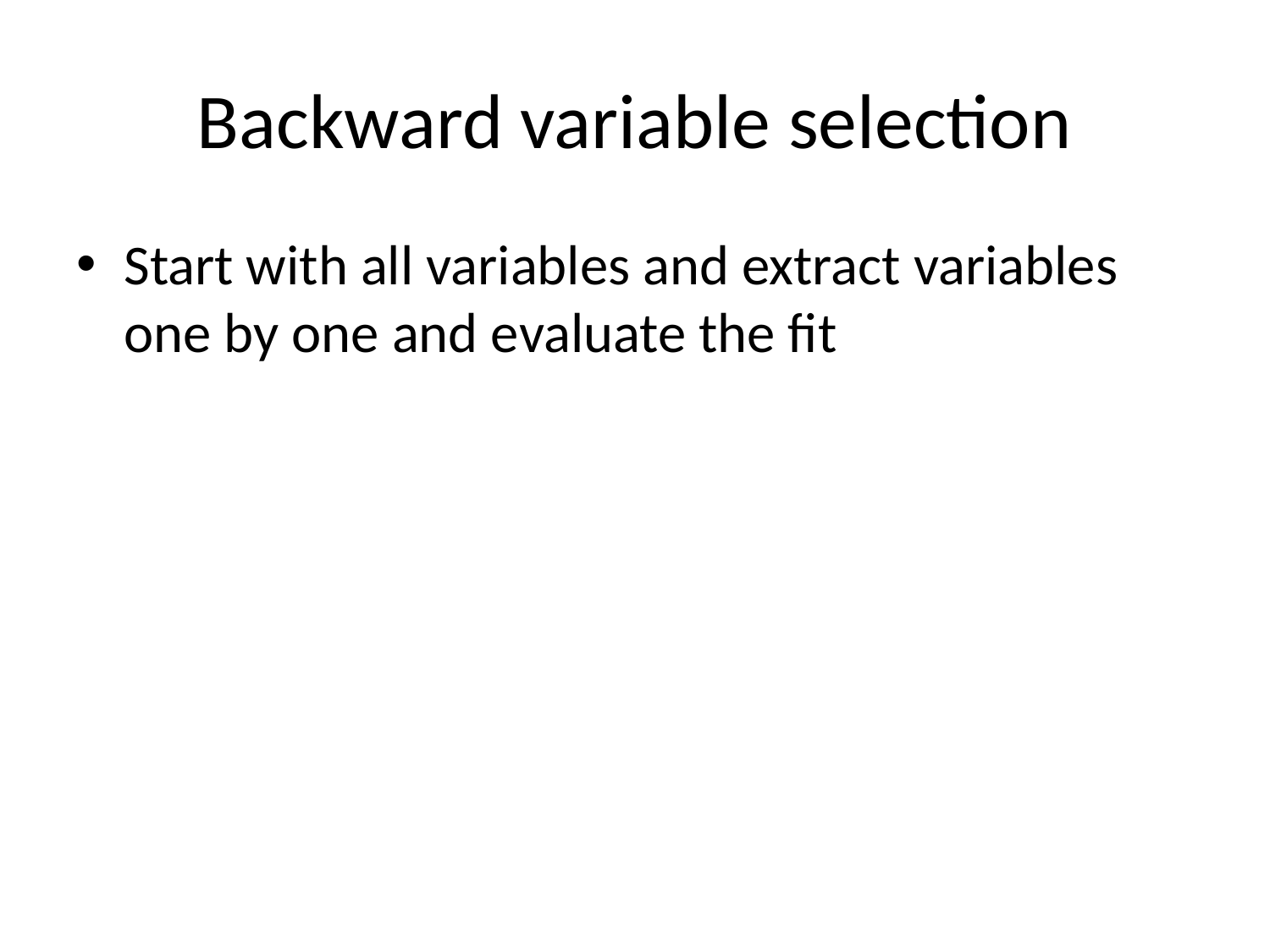

# Backward variable selection
Start with all variables and extract variables one by one and evaluate the fit